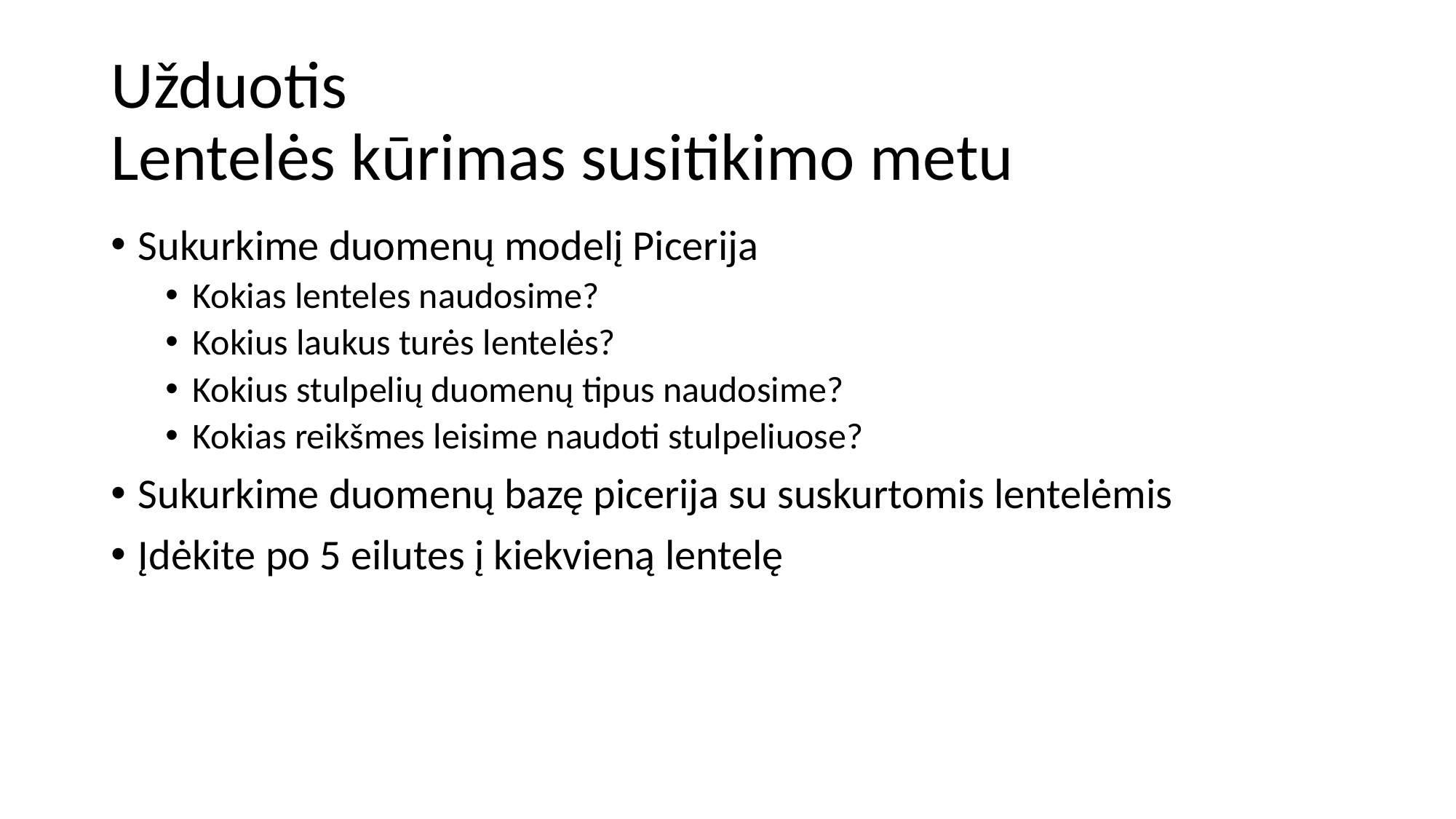

# Užduotis Lentelės kūrimas susitikimo metu
Sukurkime duomenų modelį Picerija
Kokias lenteles naudosime?
Kokius laukus turės lentelės?
Kokius stulpelių duomenų tipus naudosime?
Kokias reikšmes leisime naudoti stulpeliuose?
Sukurkime duomenų bazę picerija su suskurtomis lentelėmis
Įdėkite po 5 eilutes į kiekvieną lentelę